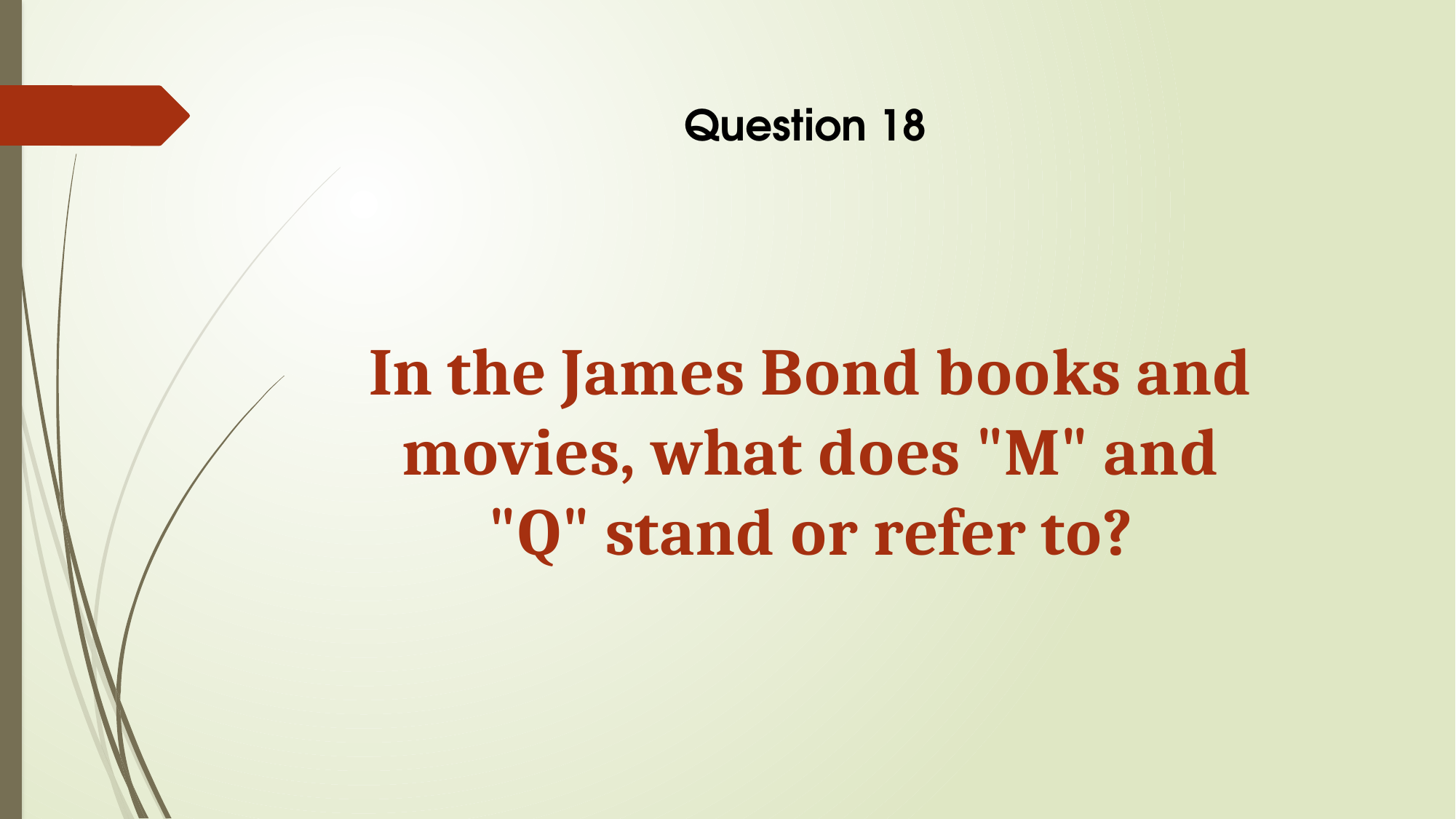

Question 18
In the James Bond books and movies, what does "M" and "Q" stand or refer to?